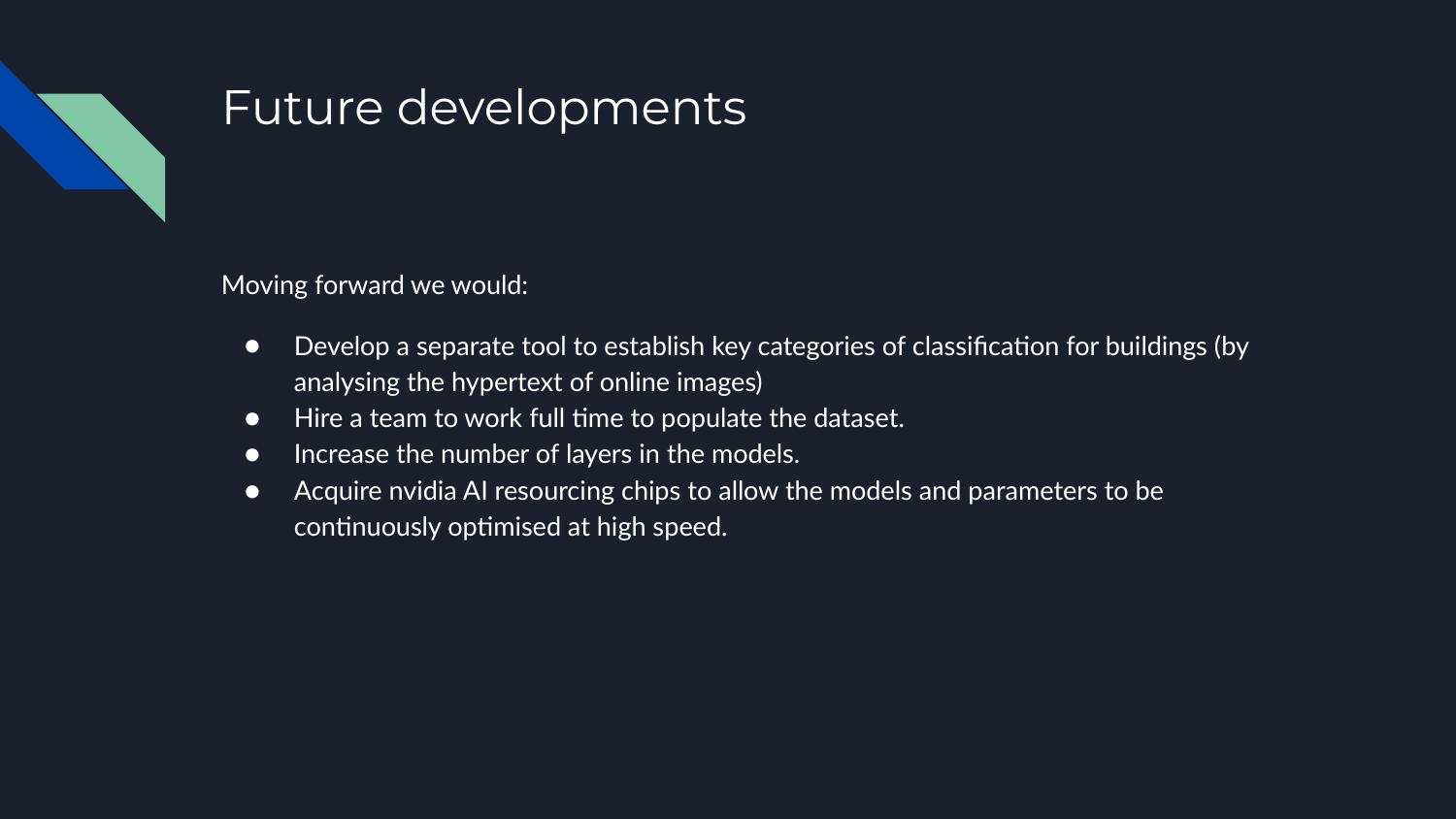

# Future developments
Moving forward we would:
Develop a separate tool to establish key categories of classification for buildings (by analysing the hypertext of online images)
Hire a team to work full time to populate the dataset.
Increase the number of layers in the models.
Acquire nvidia AI resourcing chips to allow the models and parameters to be continuously optimised at high speed.